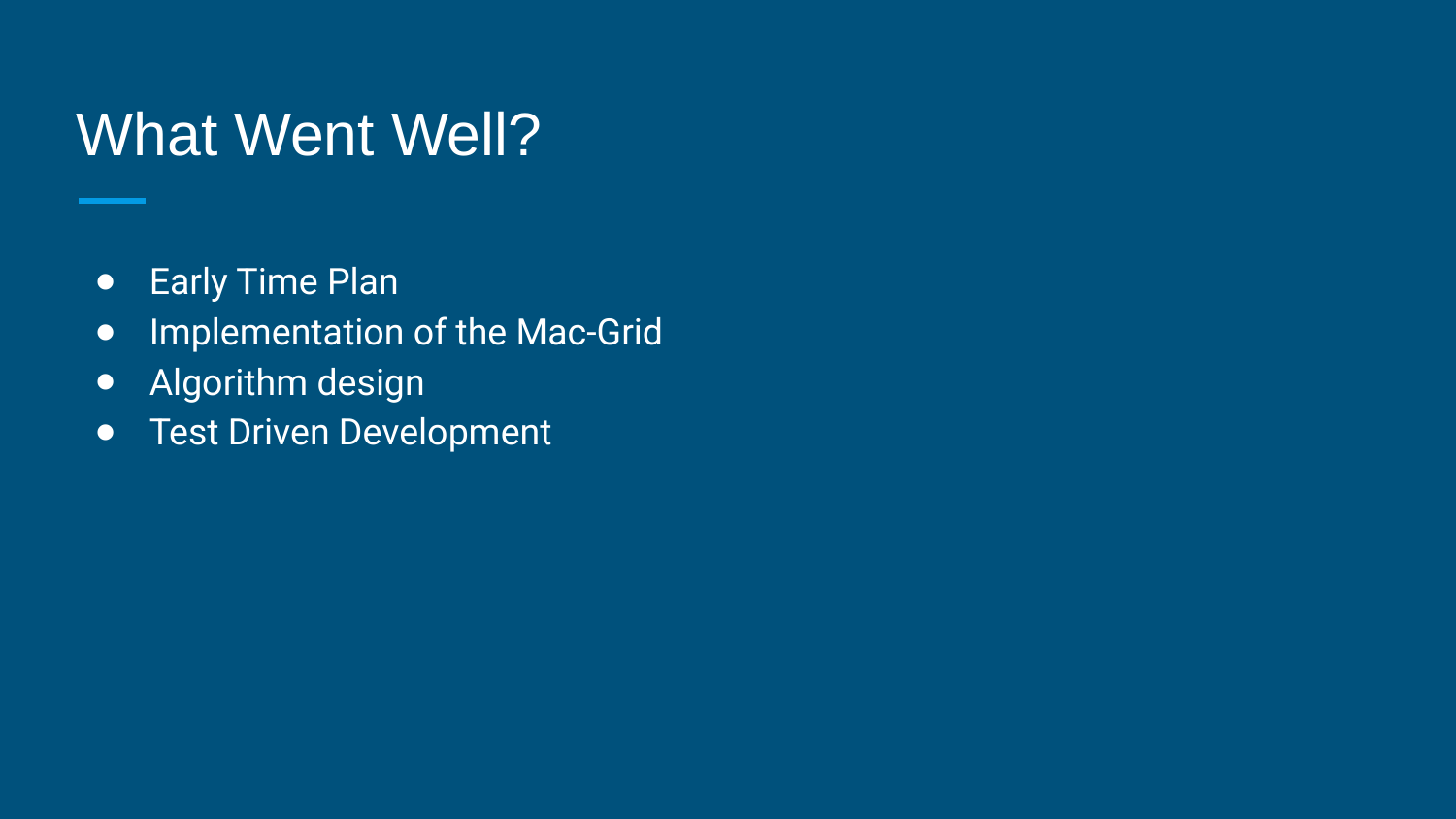

# What Went Well?
Early Time Plan
Implementation of the Mac-Grid
Algorithm design
Test Driven Development